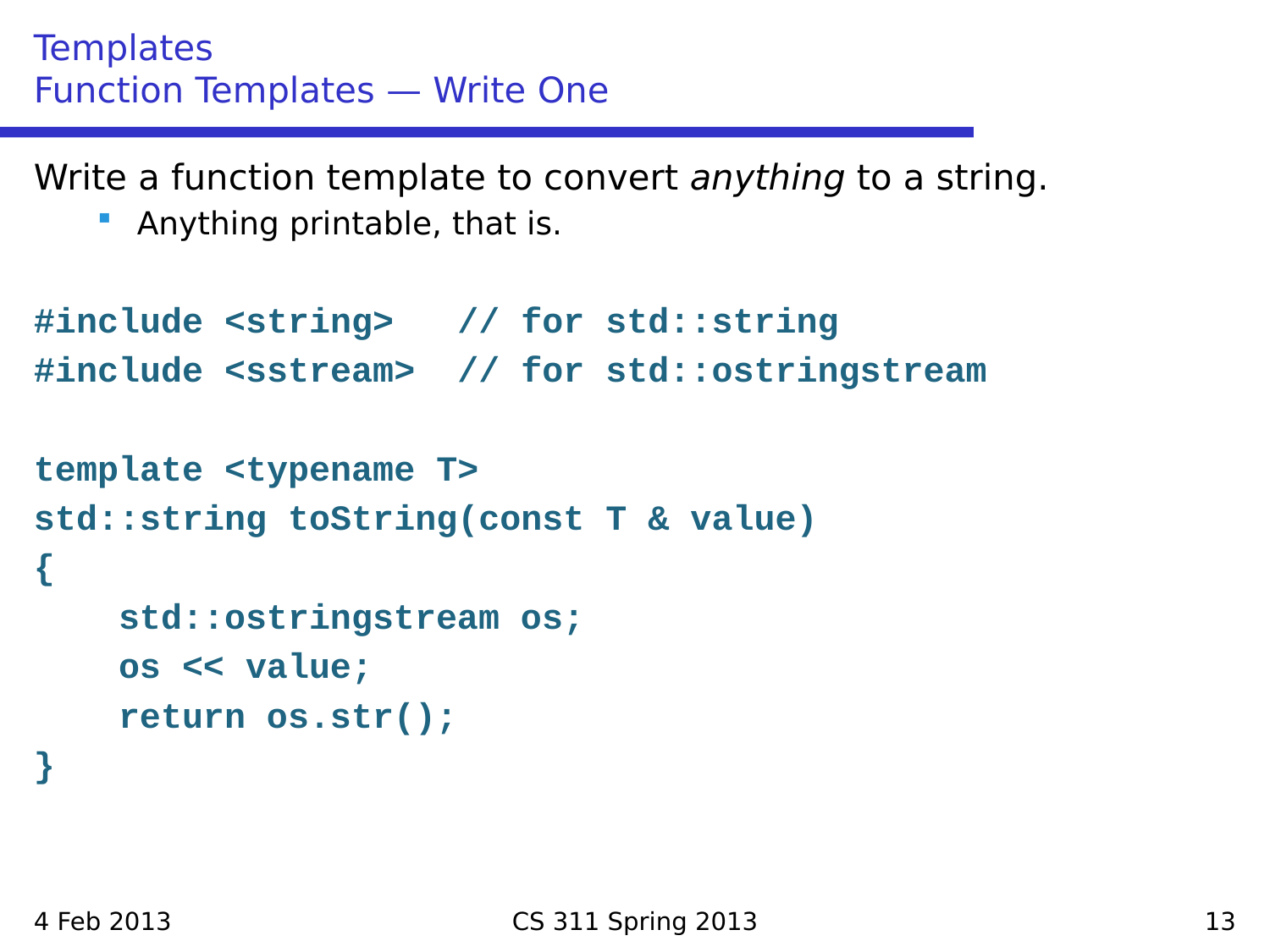

# Templates Function Templates — Write One
Write a function template to convert anything to a string.
Anything printable, that is.

#include <string>   // for std::string
#include <sstream>  // for std::ostringstream

template <typename T>
std::string toString(const T & value)
{
    std::ostringstream os;
    os << value;
    return os.str();
}
4 Feb 2013
CS 311 Spring 2013
13